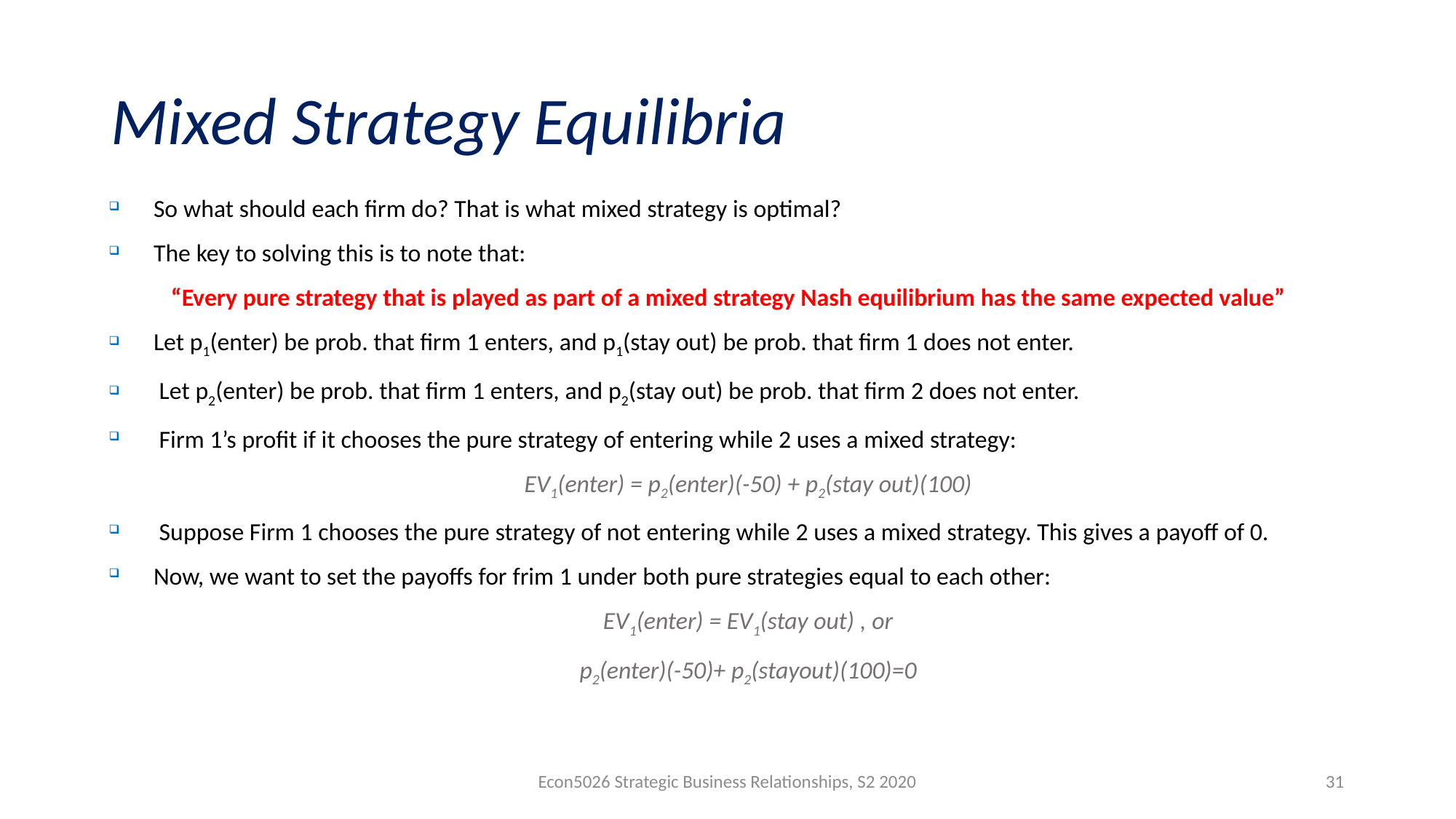

# Mixed Strategy Equilibria
So what should each firm do? That is what mixed strategy is optimal?
The key to solving this is to note that:
 “Every pure strategy that is played as part of a mixed strategy Nash equilibrium has the same expected value”
Let p1(enter) be prob. that firm 1 enters, and p1(stay out) be prob. that firm 1 does not enter.
 Let p2(enter) be prob. that firm 1 enters, and p2(stay out) be prob. that firm 2 does not enter.
 Firm 1’s profit if it chooses the pure strategy of entering while 2 uses a mixed strategy:
EV1(enter) = p2(enter)(-50) + p2(stay out)(100)
 Suppose Firm 1 chooses the pure strategy of not entering while 2 uses a mixed strategy. This gives a payoff of 0.
Now, we want to set the payoffs for frim 1 under both pure strategies equal to each other:
EV1(enter) = EV1(stay out) , or
p2(enter)(-50)+ p2(stayout)(100)=0

Econ5026 Strategic Business Relationships, S2 2020
31